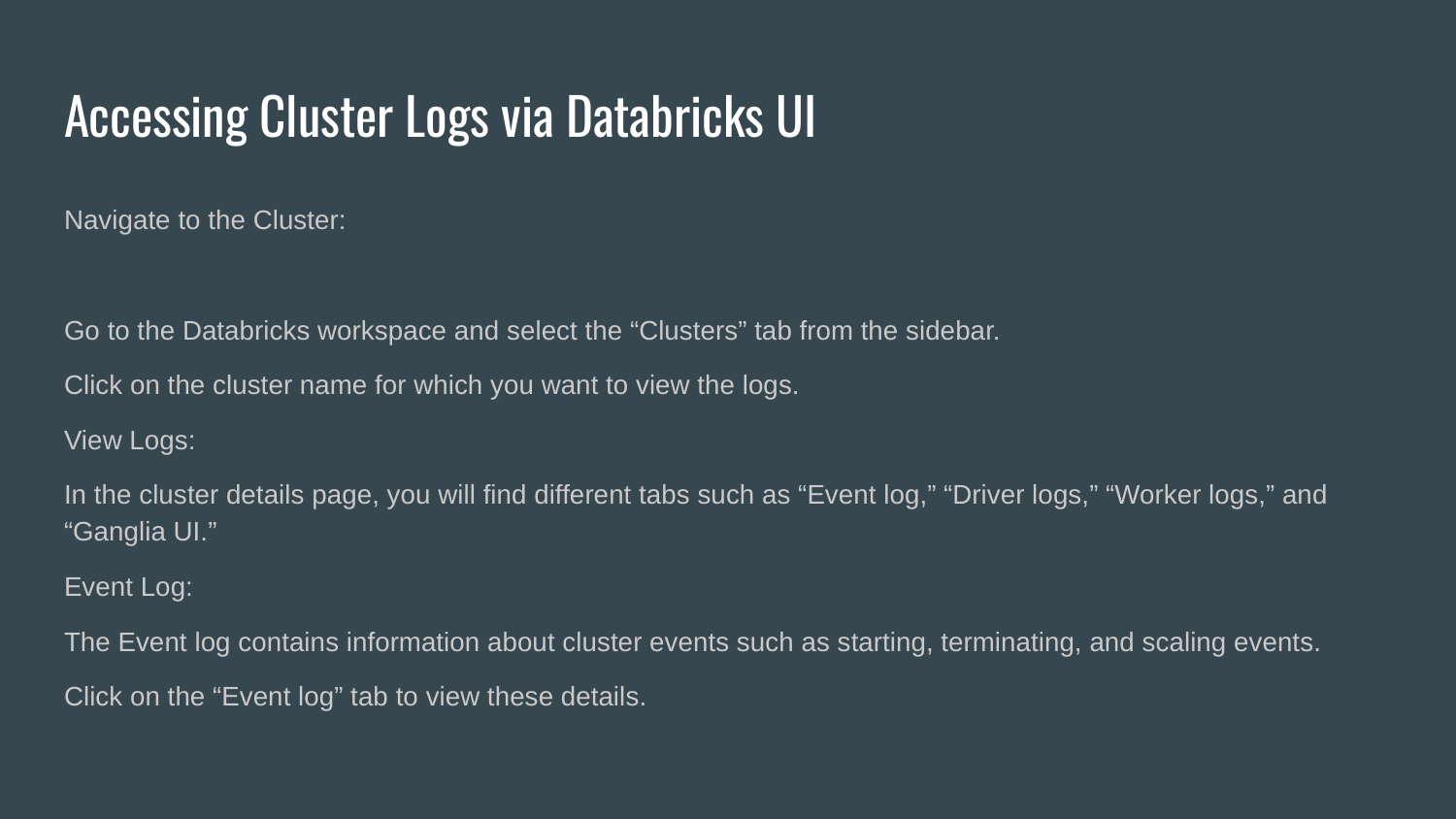

# Accessing Cluster Logs via Databricks UI
Navigate to the Cluster:

Go to the Databricks workspace and select the “Clusters” tab from the sidebar.
Click on the cluster name for which you want to view the logs.
View Logs:
In the cluster details page, you will find different tabs such as “Event log,” “Driver logs,” “Worker logs,” and “Ganglia UI.”
Event Log:
The Event log contains information about cluster events such as starting, terminating, and scaling events.
Click on the “Event log” tab to view these details.